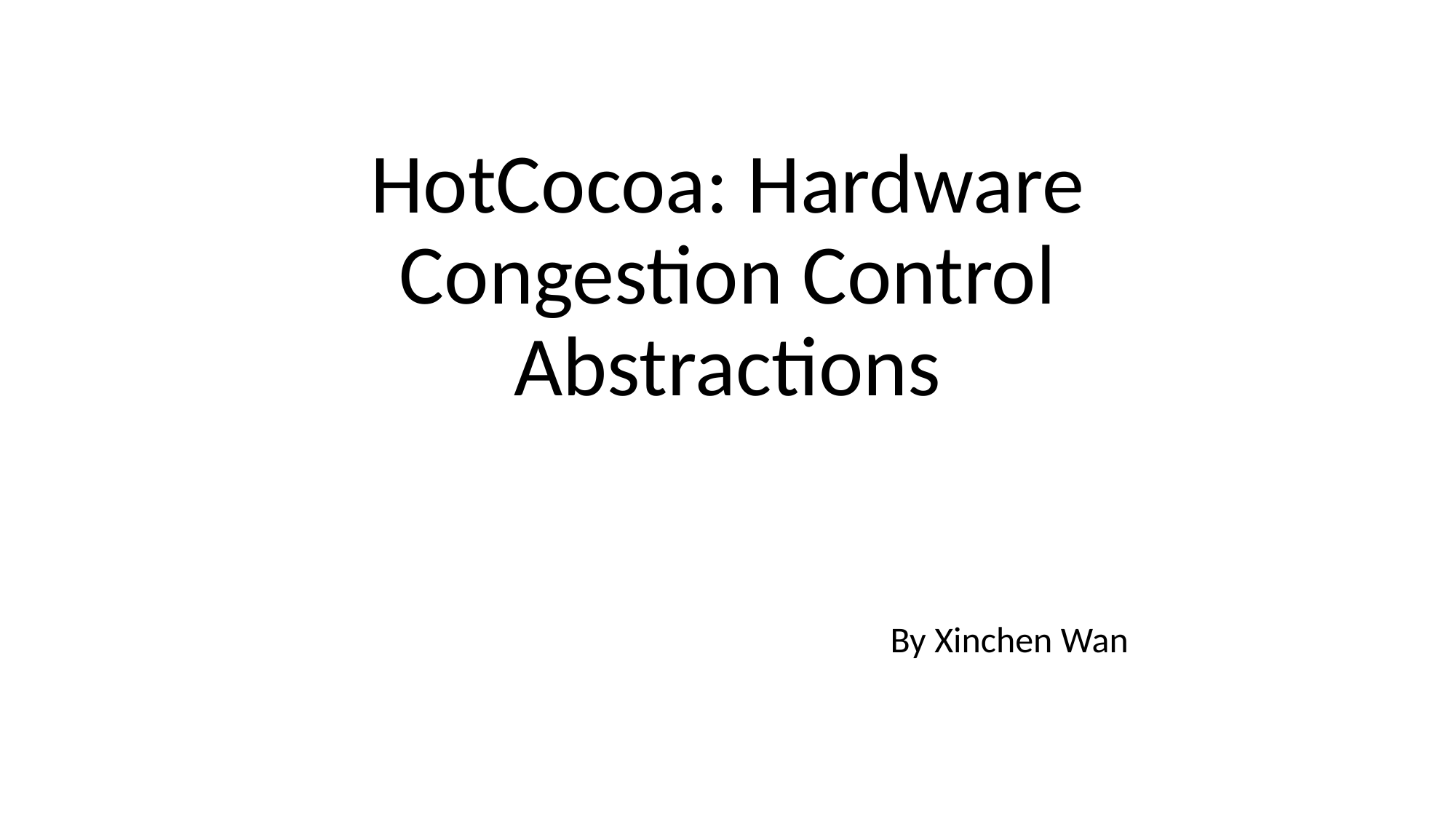

# ﻿HotCocoa: Hardware Congestion Control Abstractions

By Xinchen Wan